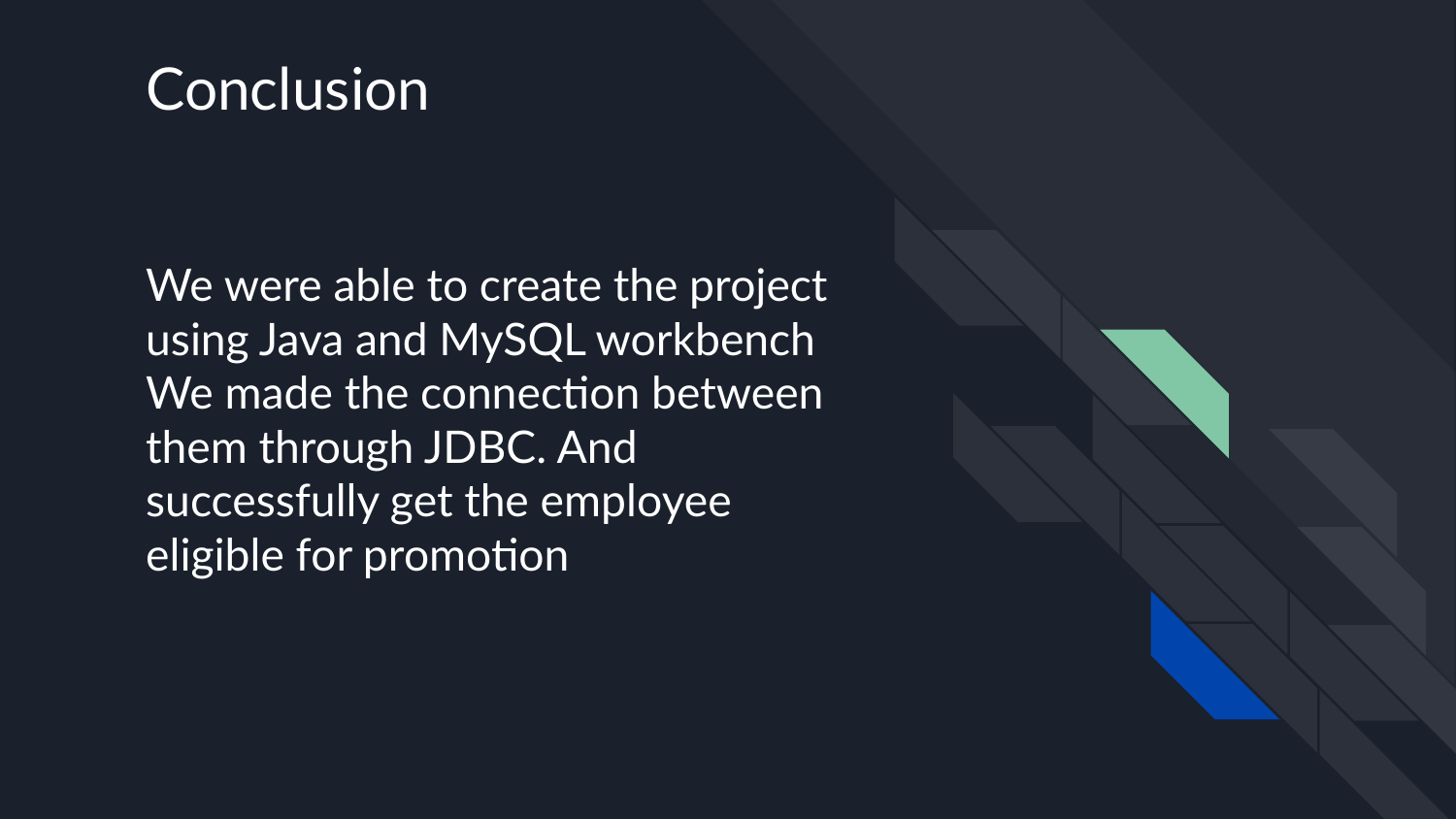

Conclusion
# We were able to create the project using Java and MySQL workbench
We made the connection between them through JDBC. And successfully get the employee eligible for promotion